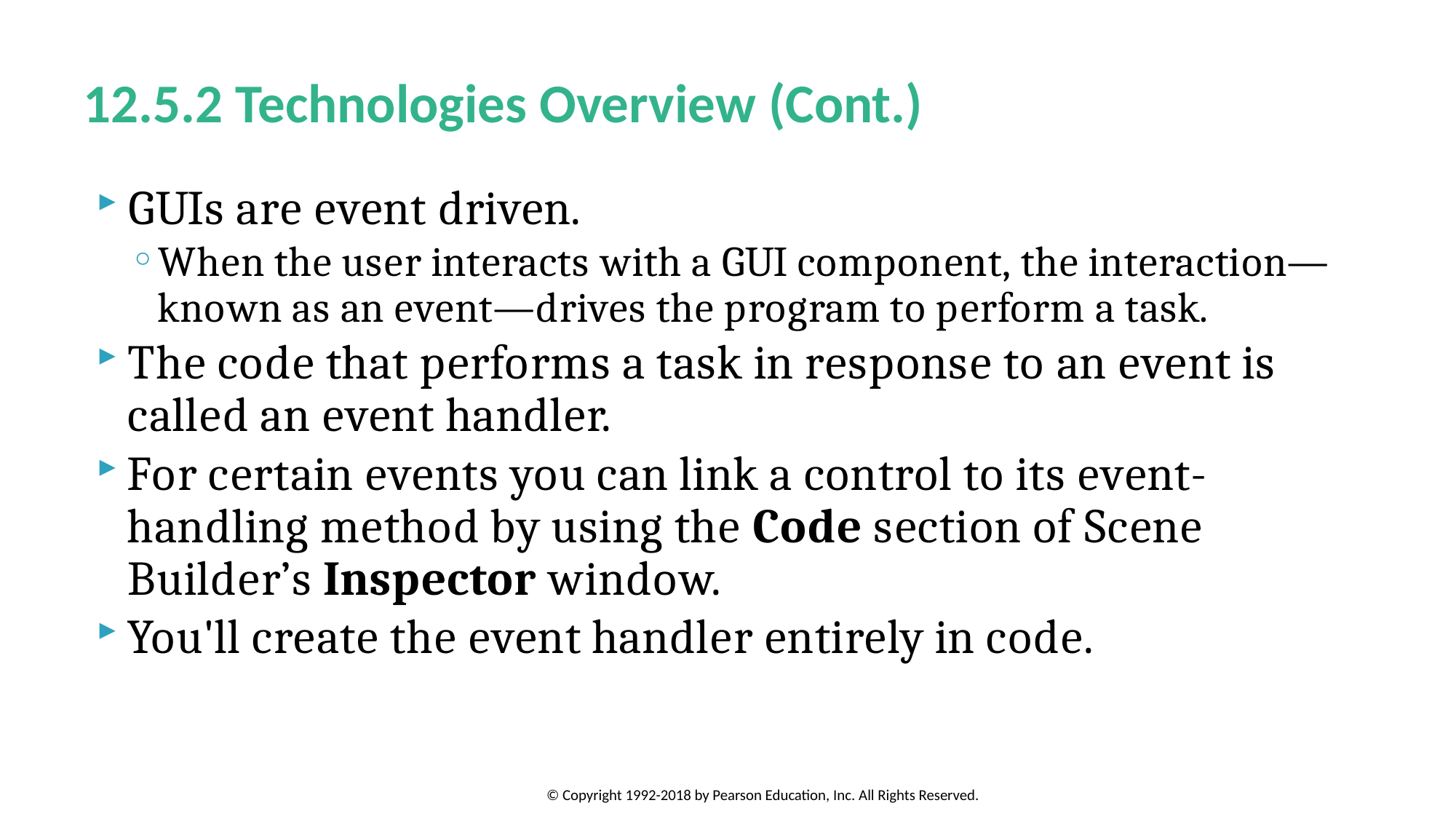

# 12.5.2 Technologies Overview (Cont.)
GUIs are event driven.
When the user interacts with a GUI component, the interaction—known as an event—drives the program to perform a task.
The code that performs a task in response to an event is called an event handler.
For certain events you can link a control to its event-handling method by using the Code section of Scene Builder’s Inspector window.
You'll create the event handler entirely in code.

© Copyright 1992-2018 by Pearson Education, Inc. All Rights Reserved.